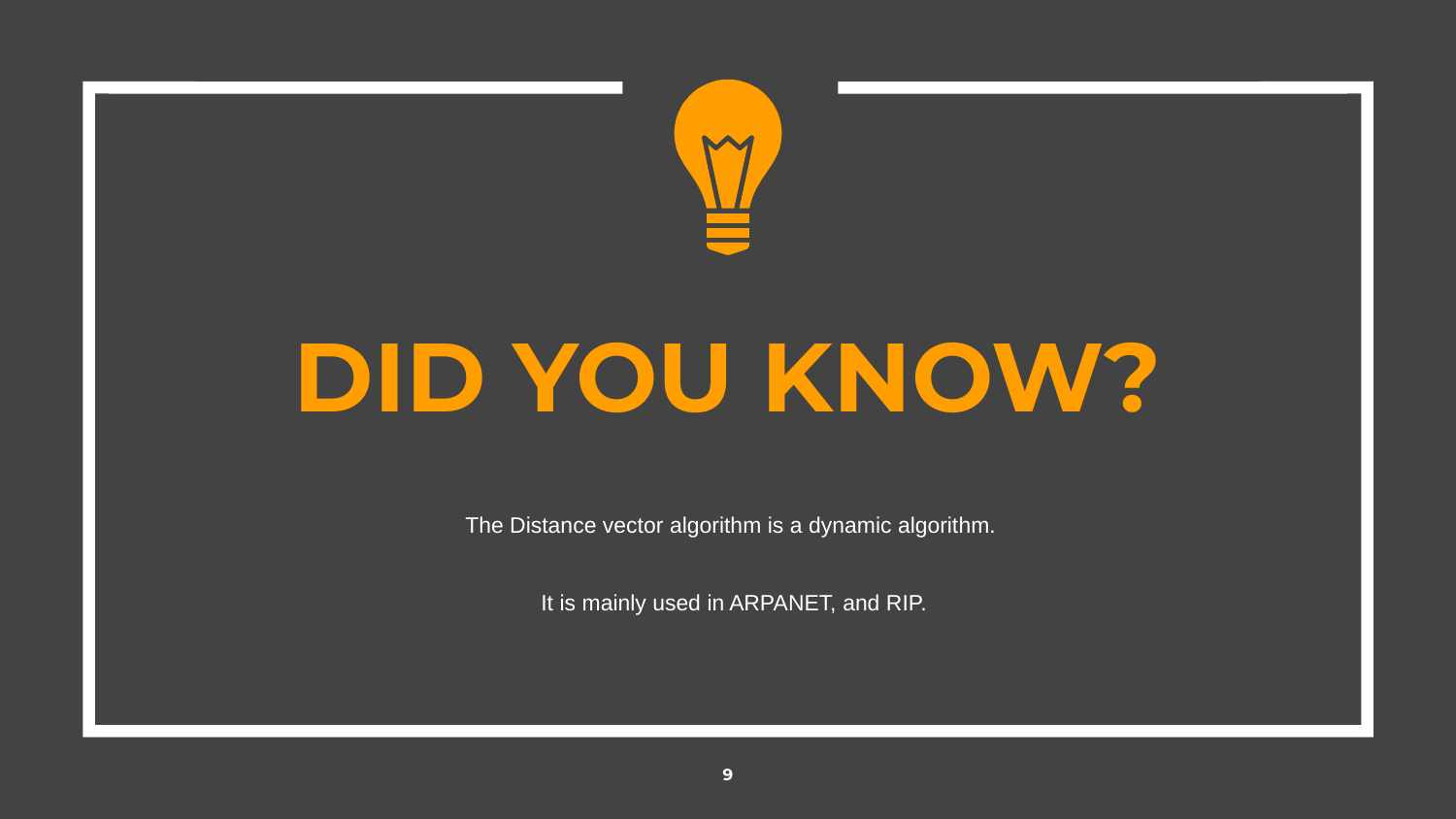

DID YOU KNOW?

The Distance vector algorithm is a dynamic algorithm.

It is mainly used in ARPANET, and RIP.

9